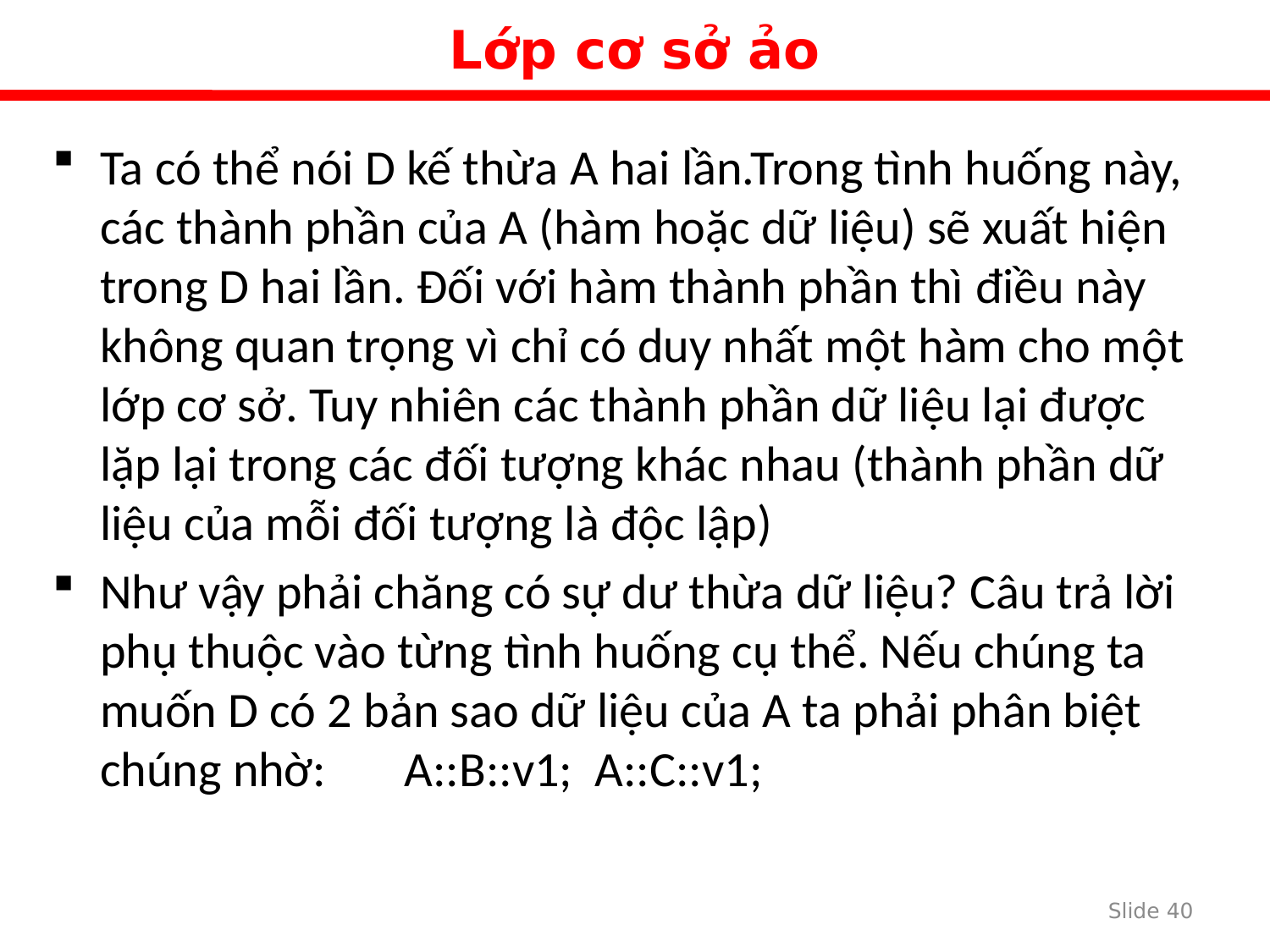

Lớp cơ sở ảo

Ta có thể nói D kế thừa A hai lần.Trong tình huống này, các thành phần của A (hàm hoặc dữ liệu) sẽ xuất hiện trong D hai lần. Đối với hàm thành phần thì điều này không quan trọng vì chỉ có duy nhất một hàm cho một lớp cơ sở. Tuy nhiên các thành phần dữ liệu lại được lặp lại trong các đối tượng khác nhau (thành phần dữ liệu của mỗi đối tượng là độc lập)
Như vậy phải chăng có sự dư thừa dữ liệu? Câu trả lời phụ thuộc vào từng tình huống cụ thể. Nếu chúng ta muốn D có 2 bản sao dữ liệu của A ta phải phân biệt chúng nhờ:       A::B::v1;  A::C::v1;
Slide 40